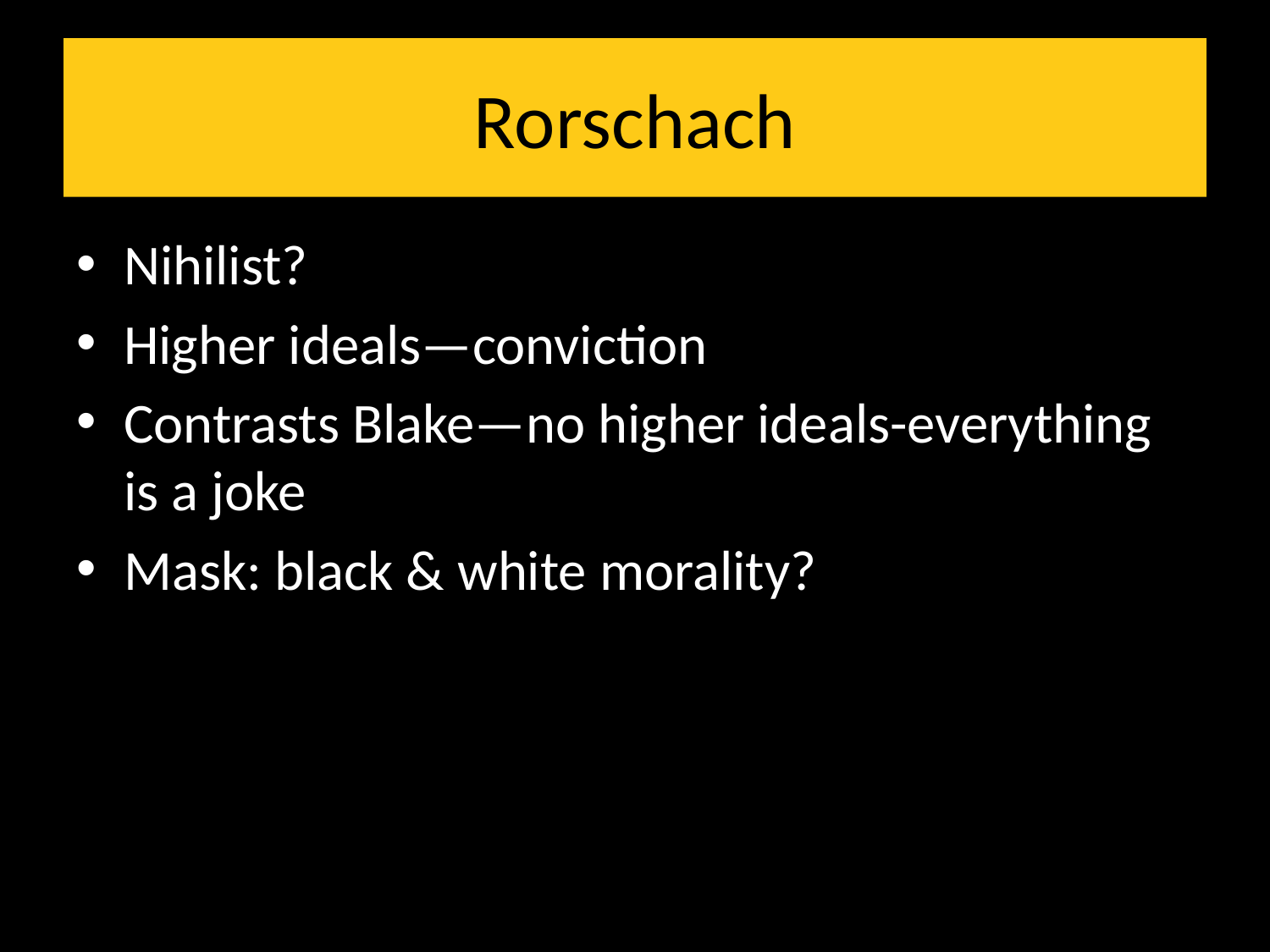

# Rorschach
Nihilist?
Higher ideals—conviction
Contrasts Blake—no higher ideals-everything is a joke
Mask: black & white morality?